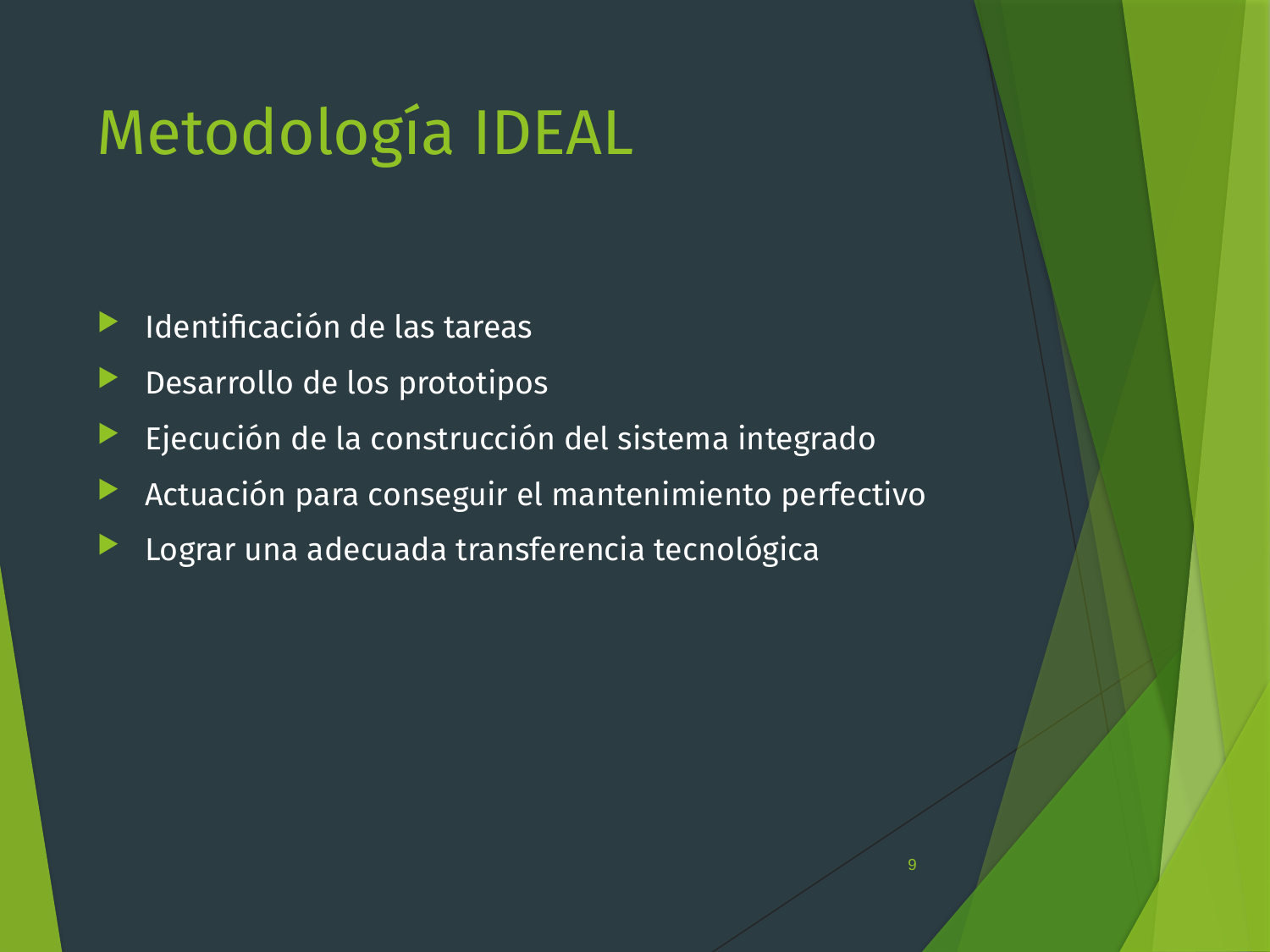

# Metodología IDEAL
Identificación de las tareas
Desarrollo de los prototipos
Ejecución de la construcción del sistema integrado
Actuación para conseguir el mantenimiento perfectivo
Lograr una adecuada transferencia tecnológica
9